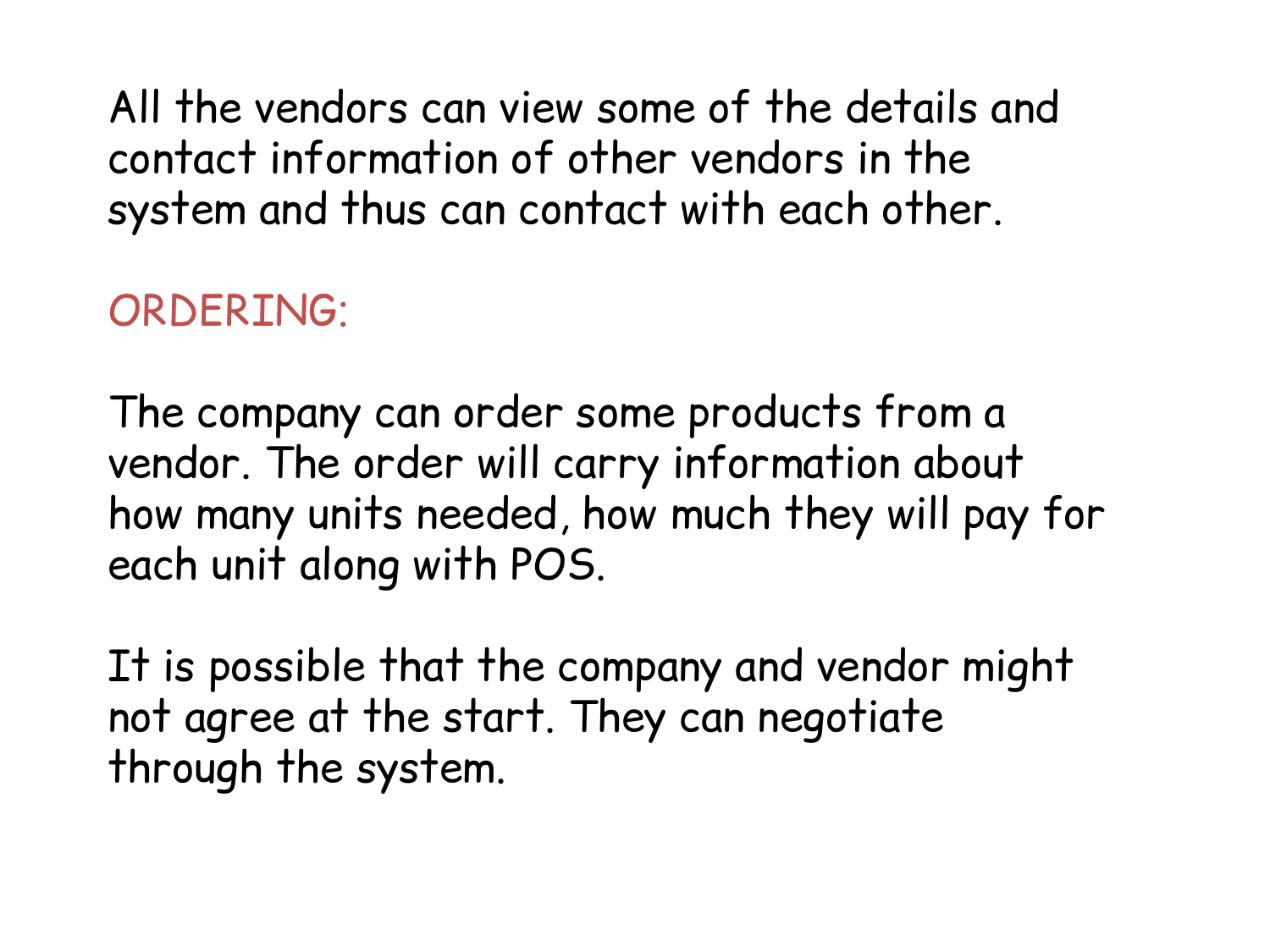

All the vendors can view some of the details and contact information of other vendors in the system and thus can contact with each other.

ORDERING:

The company can order some products from a vendor. The order will carry information about how many units needed, how much they will pay for each unit along with POS.

It is possible that the company and vendor might not agree at the start. They can negotiate through the system.